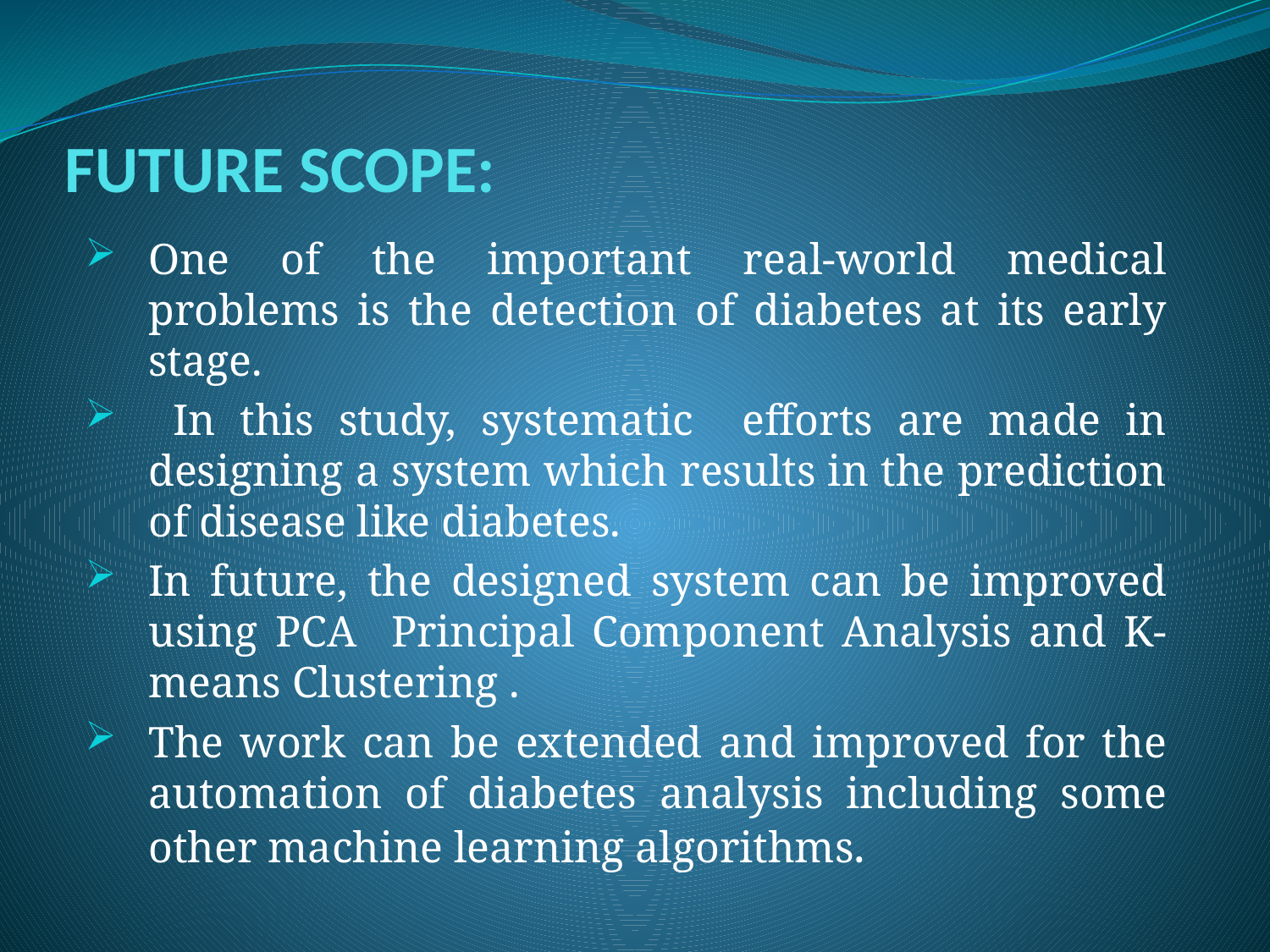

# FUTURE SCOPE:
One of the important real-world medical problems is the detection of diabetes at its early stage.
 In this study, systematic  efforts are made in designing a system which results in the prediction of disease like diabetes.
In future, the designed system can be improved using PCA  Principal Component Analysis and K-means Clustering .
The work can be extended and improved for the automation of diabetes analysis including some other machine learning algorithms.